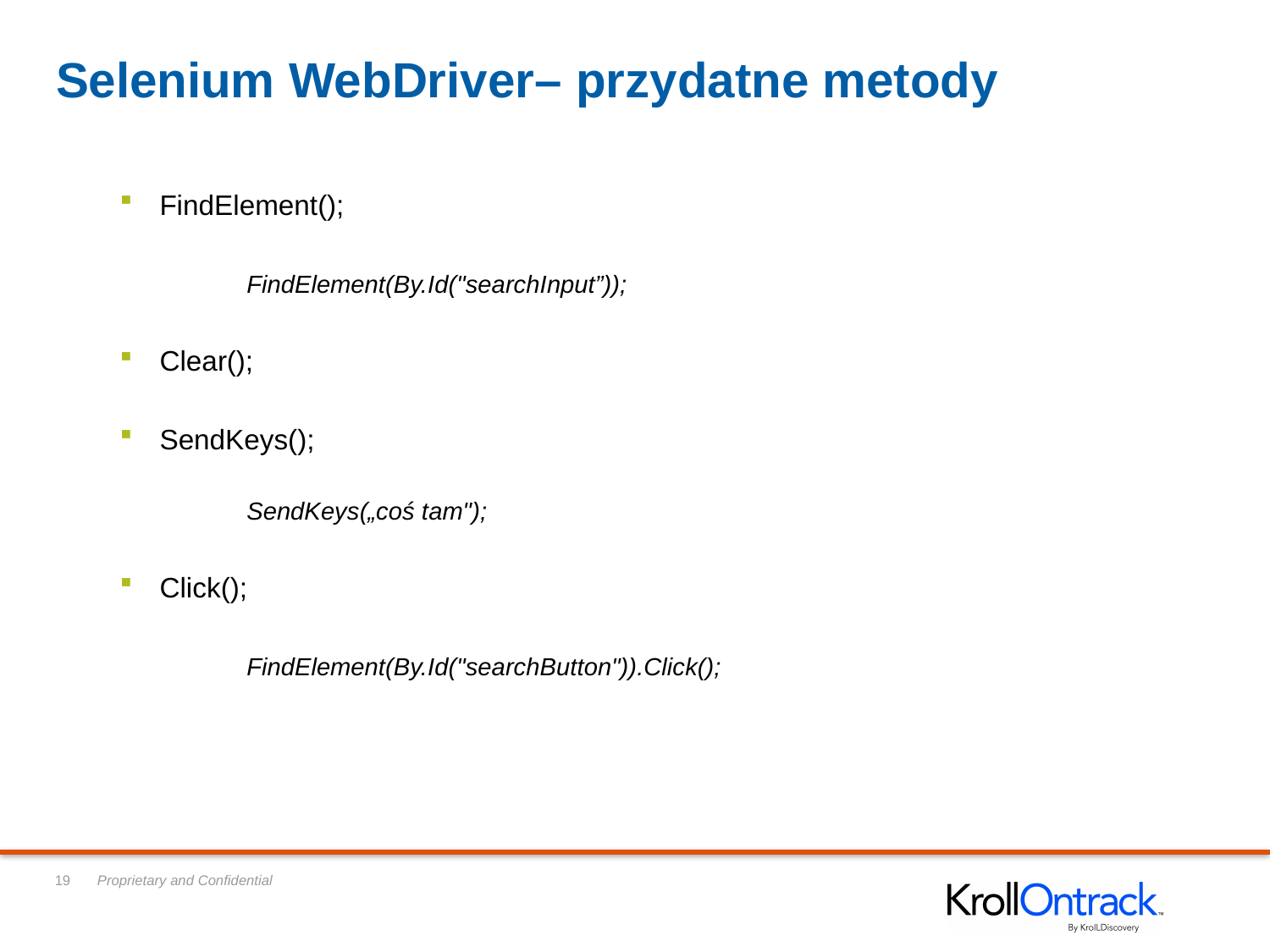

# Selenium WebDriver– przydatne metody
FindElement();
	FindElement(By.Id("searchInput”));
Clear();
SendKeys();
	SendKeys(„coś tam");
Click();
	FindElement(By.Id("searchButton")).Click();